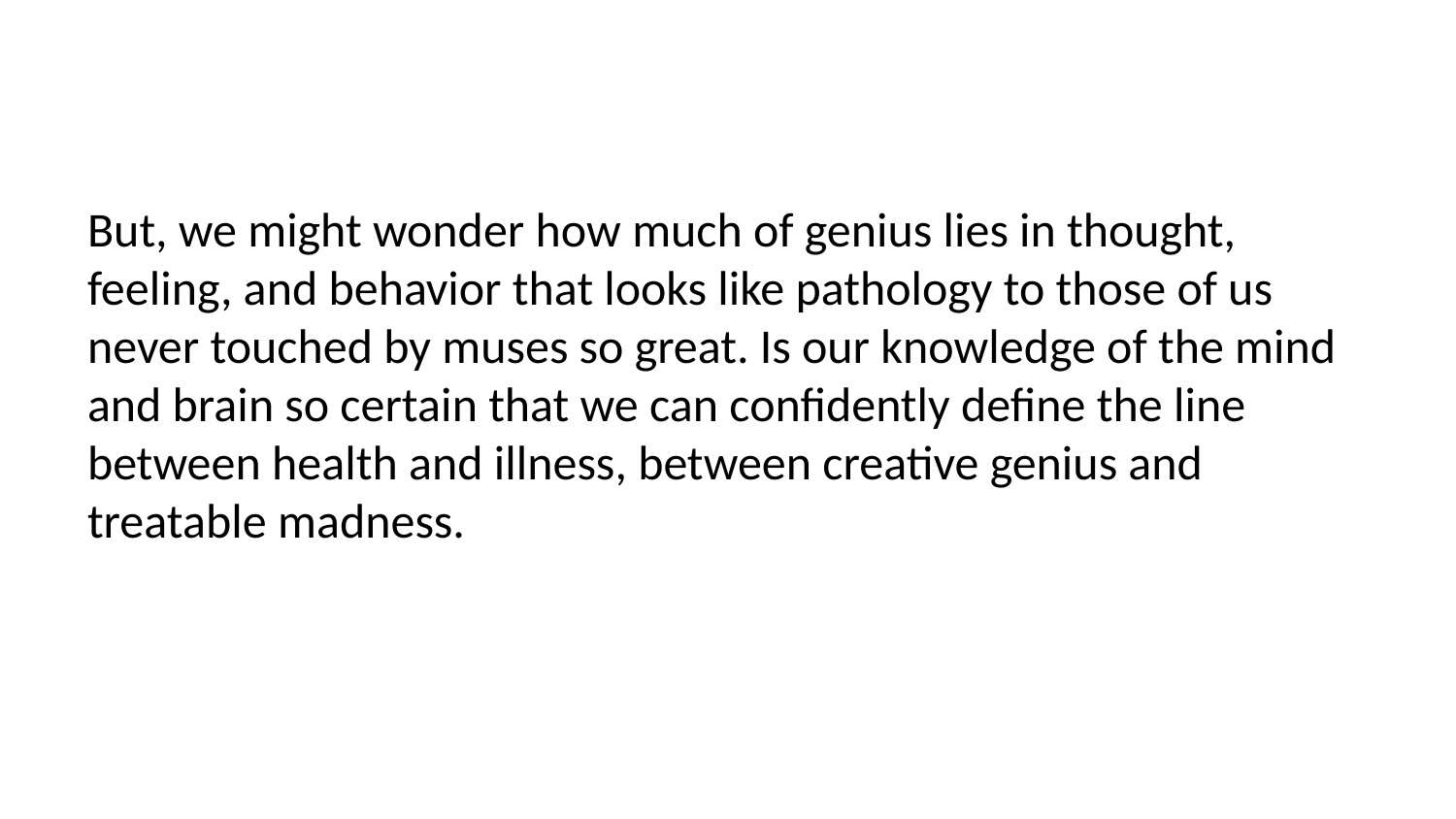

But, we might wonder how much of genius lies in thought, feeling, and behavior that looks like pathology to those of us never touched by muses so great. Is our knowledge of the mind and brain so certain that we can confidently define the line between health and illness, between creative genius and treatable madness.